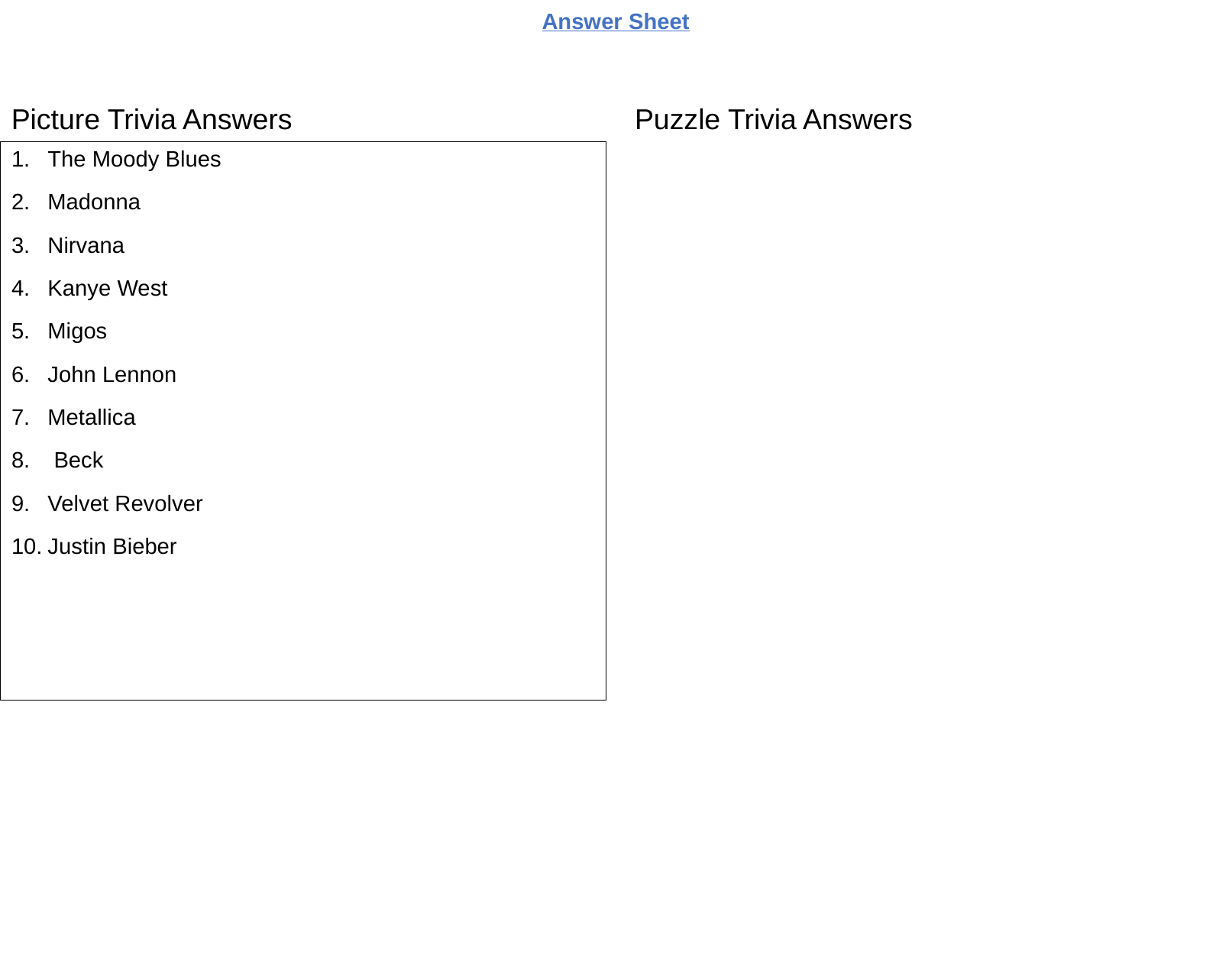

The Moody Blues
Madonna
Nirvana
Kanye West
Migos
John Lennon
Metallica
 Beck
Velvet Revolver
Justin Bieber